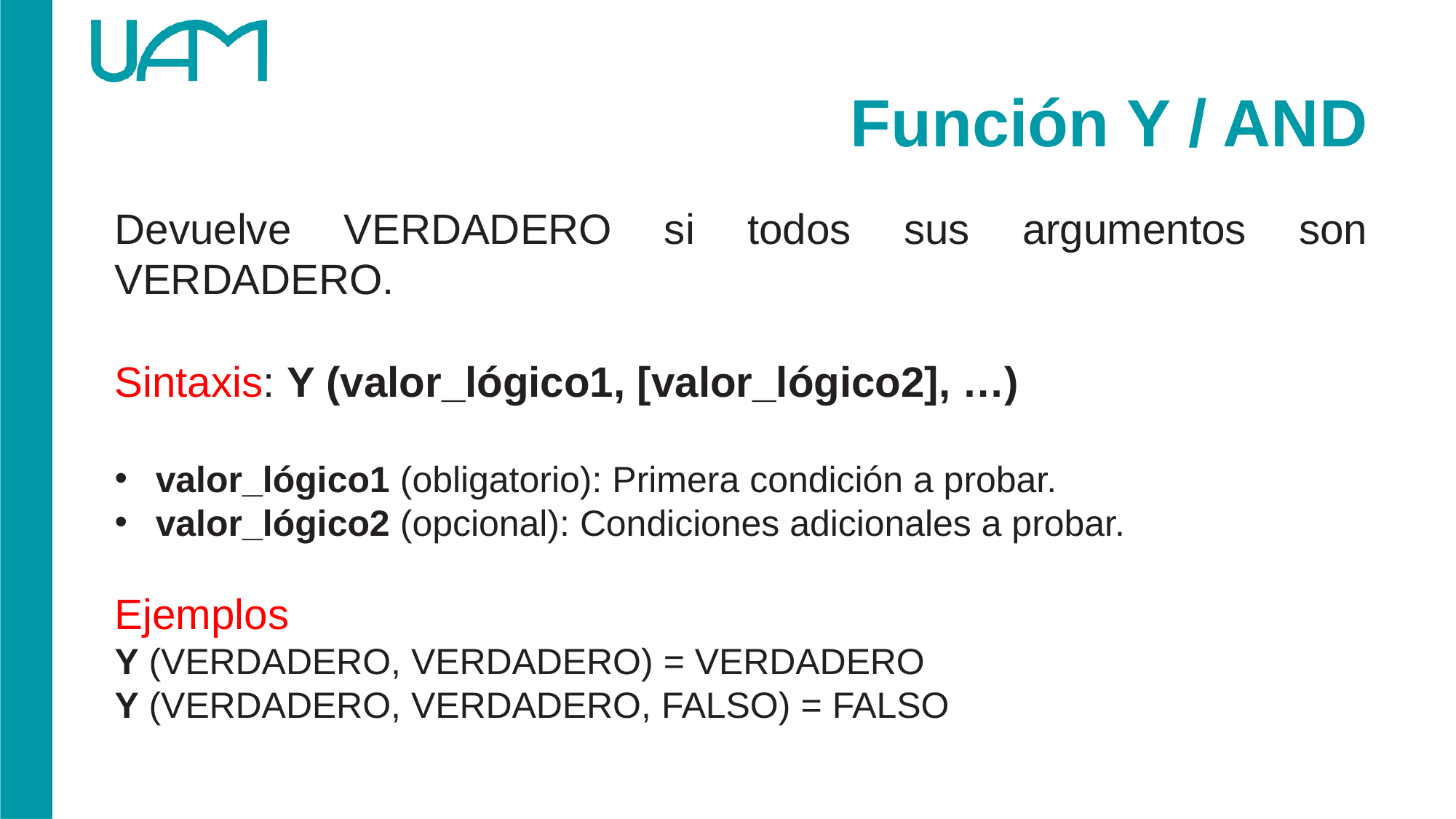

# Función Y / AND
Devuelve VERDADERO si todos sus argumentos son VERDADERO.

Sintaxis: Y (valor_lógico1, [valor_lógico2], …)

valor_lógico1 (obligatorio): Primera condición a probar.
valor_lógico2 (opcional): Condiciones adicionales a probar.

Ejemplos
Y (VERDADERO, VERDADERO) = VERDADERO
Y (VERDADERO, VERDADERO, FALSO) = FALSO